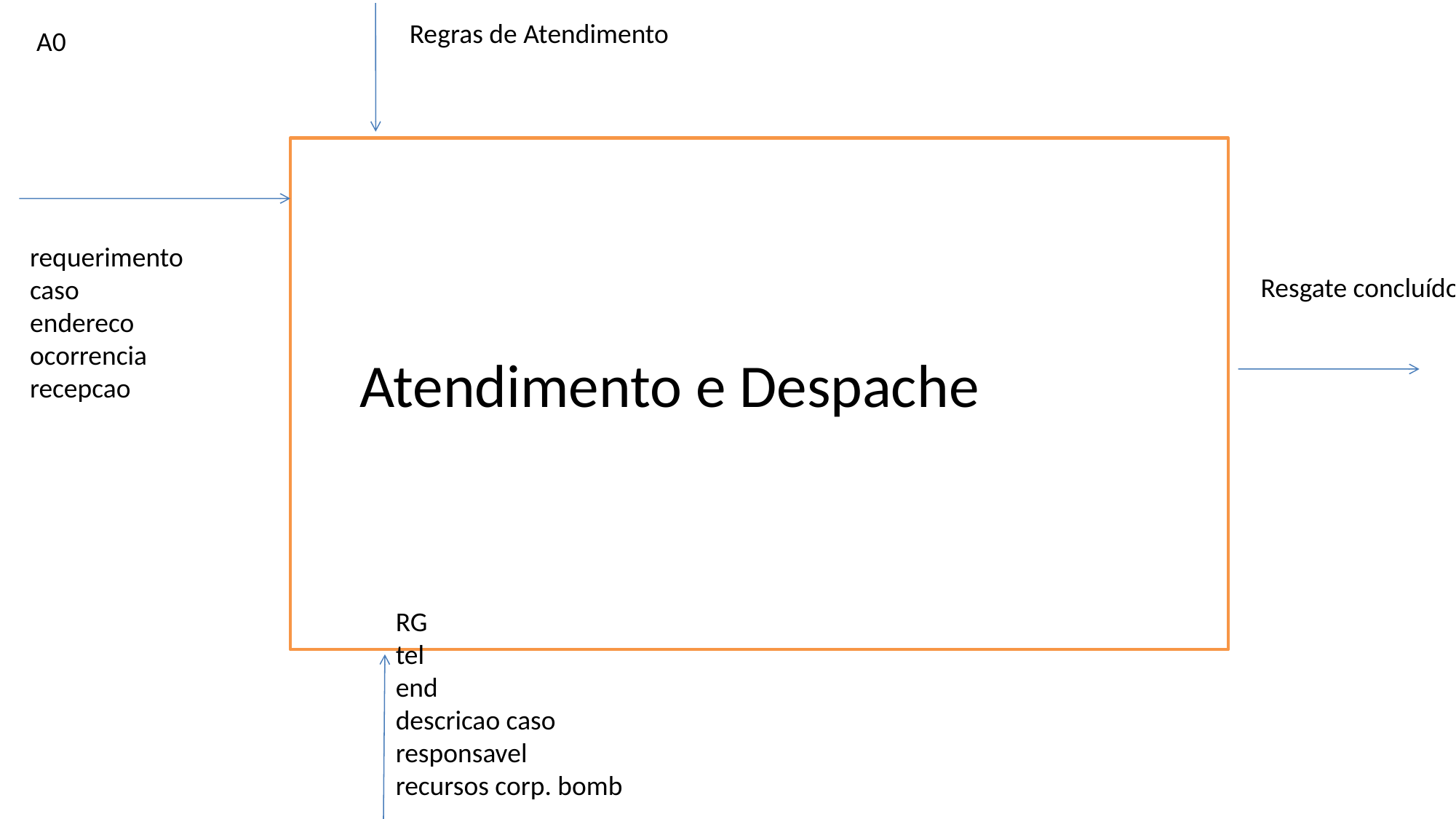

Regras de Atendimento
A0

requerimento
caso
endereco
ocorrencia
recepcao
Resgate concluído
Atendimento e Despache

RG
tel
end
descricao caso
responsavel
recursos corp. bomb